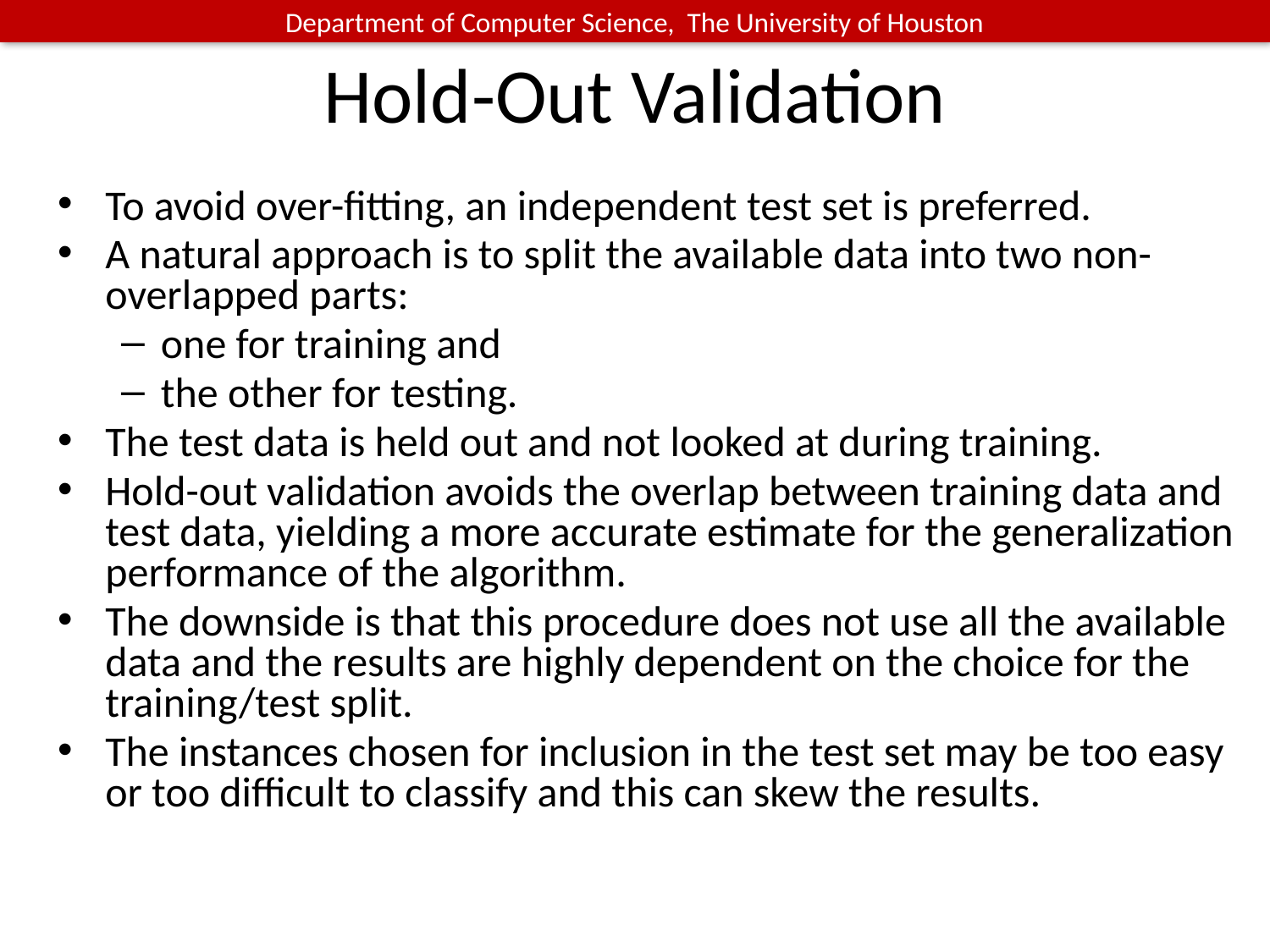

# Hold-Out Validation
To avoid over-fitting, an independent test set is preferred.
A natural approach is to split the available data into two non-overlapped parts:
one for training and
the other for testing.
The test data is held out and not looked at during training.
Hold-out validation avoids the overlap between training data and test data, yielding a more accurate estimate for the generalization performance of the algorithm.
The downside is that this procedure does not use all the available data and the results are highly dependent on the choice for the training/test split.
The instances chosen for inclusion in the test set may be too easy or too difficult to classify and this can skew the results.